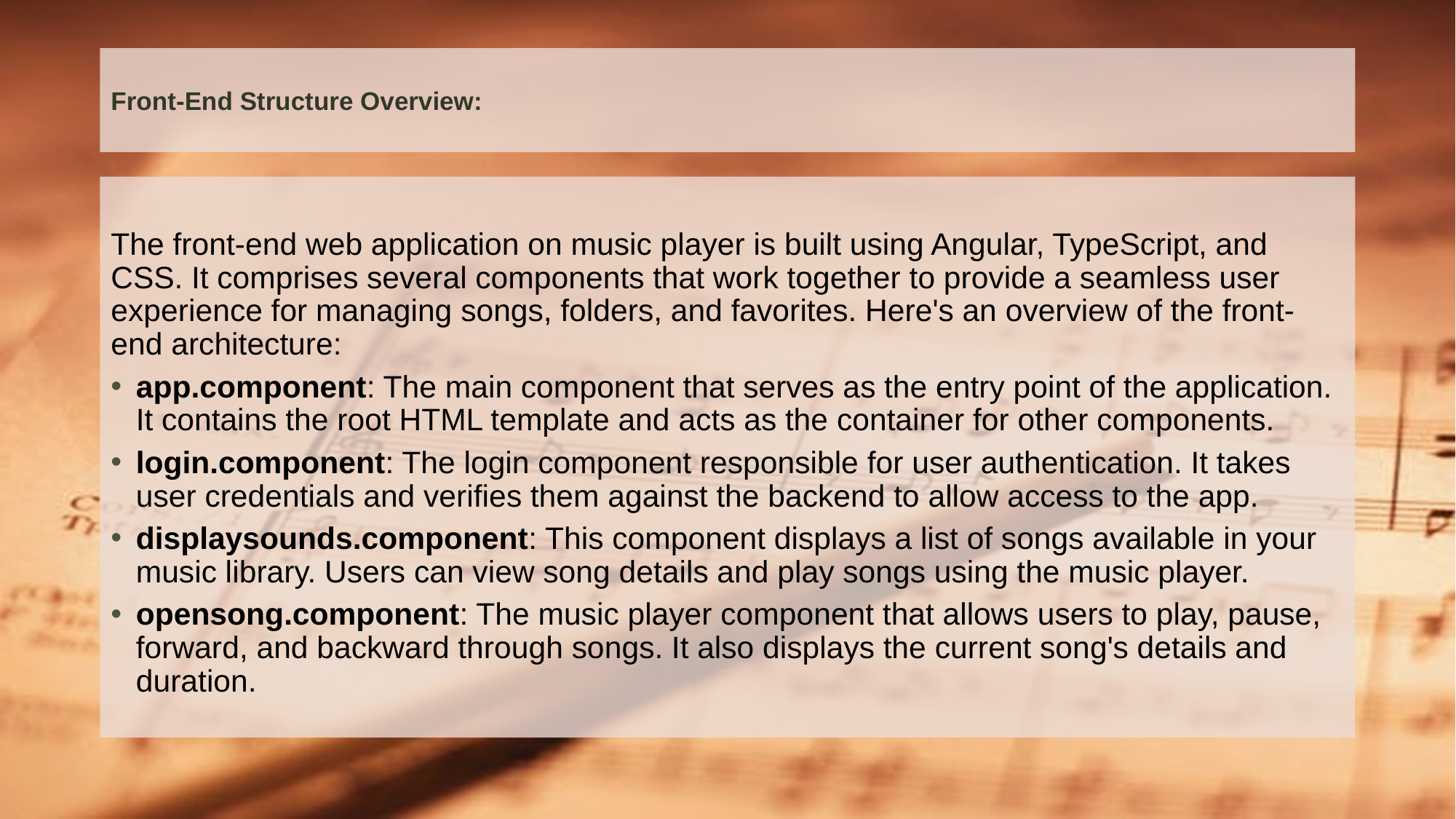

# Front-End Structure Overview:

The front-end web application on music player is built using Angular, TypeScript, and CSS. It comprises several components that work together to provide a seamless user experience for managing songs, folders, and favorites. Here's an overview of the front-end architecture:
app.component: The main component that serves as the entry point of the application. It contains the root HTML template and acts as the container for other components.
login.component: The login component responsible for user authentication. It takes user credentials and verifies them against the backend to allow access to the app.
displaysounds.component: This component displays a list of songs available in your music library. Users can view song details and play songs using the music player.
opensong.component: The music player component that allows users to play, pause, forward, and backward through songs. It also displays the current song's details and duration.